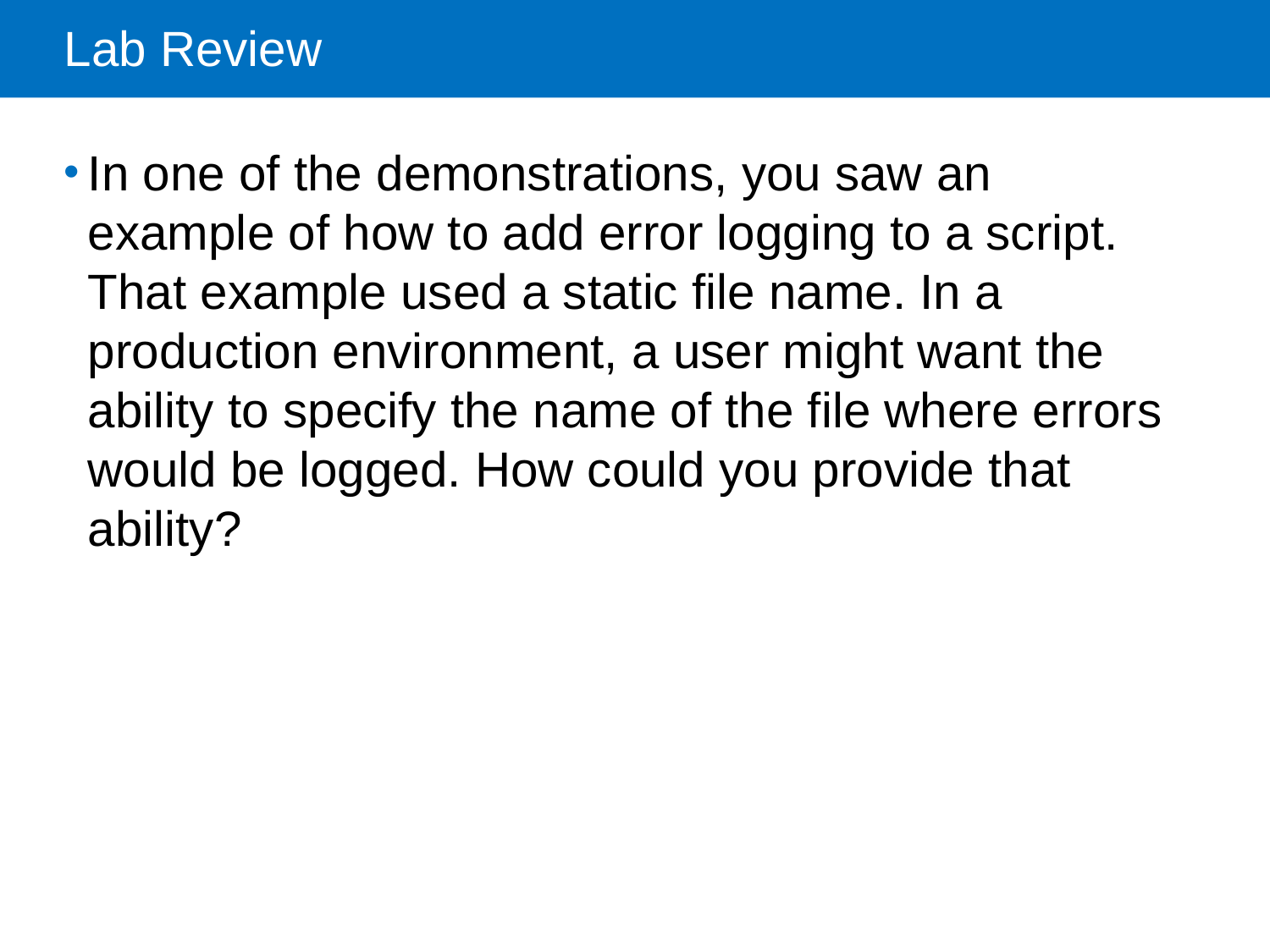

# Lab Review
In one of the demonstrations, you saw an example of how to add error logging to a script. That example used a static file name. In a production environment, a user might want the ability to specify the name of the file where errors would be logged. How could you provide that ability?